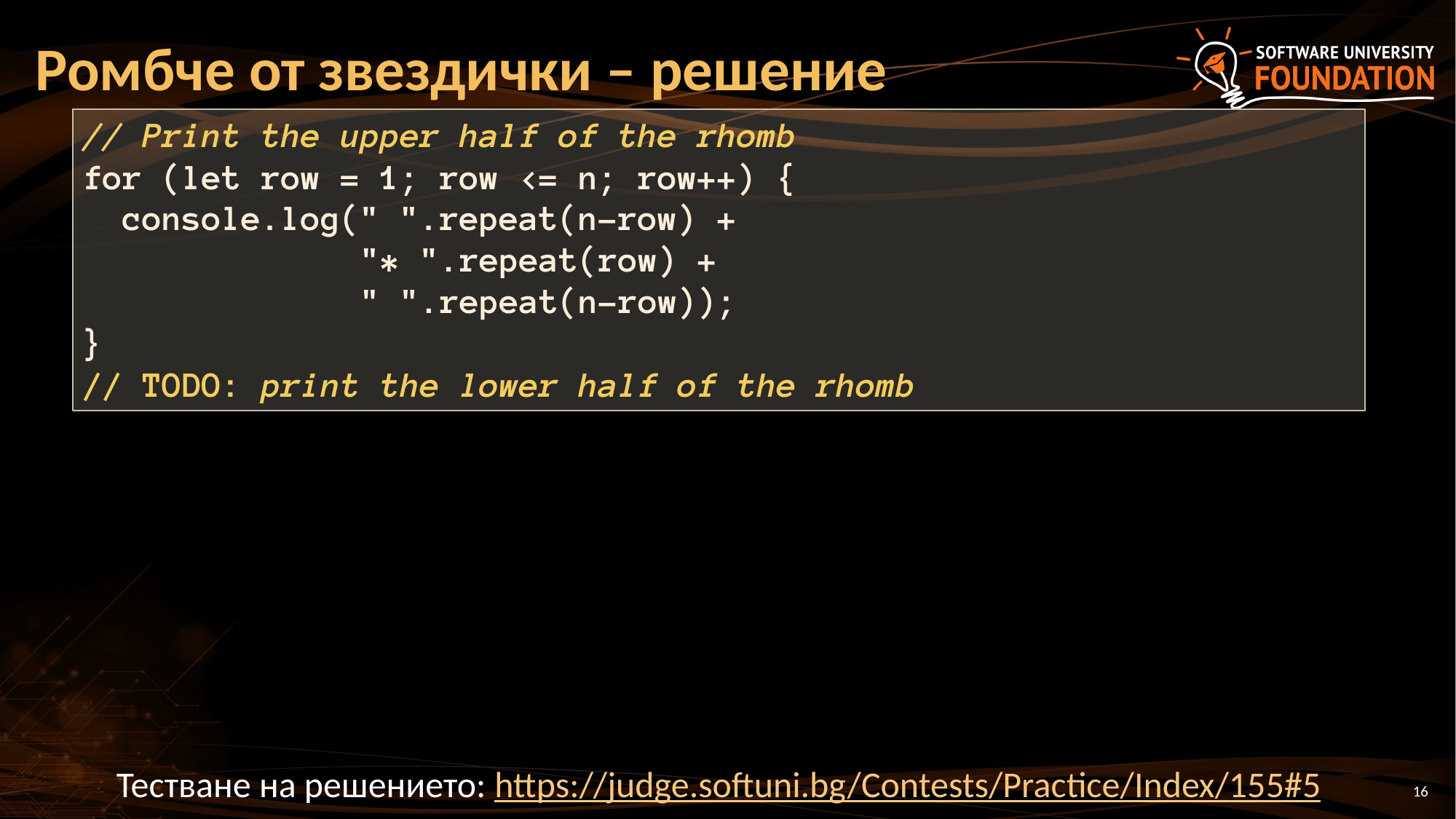

# Ромбче от звездички – решение
// Print the upper half of the rhomb
for (let row = 1; row <= n; row++) {
  console.log(" ".repeat(n-row) +
              "* ".repeat(row) +
              " ".repeat(n-row));
}
// TODO: print the lower half of the rhomb
Тестване на решението: https://judge.softuni.bg/Contests/Practice/Index/155#5
16